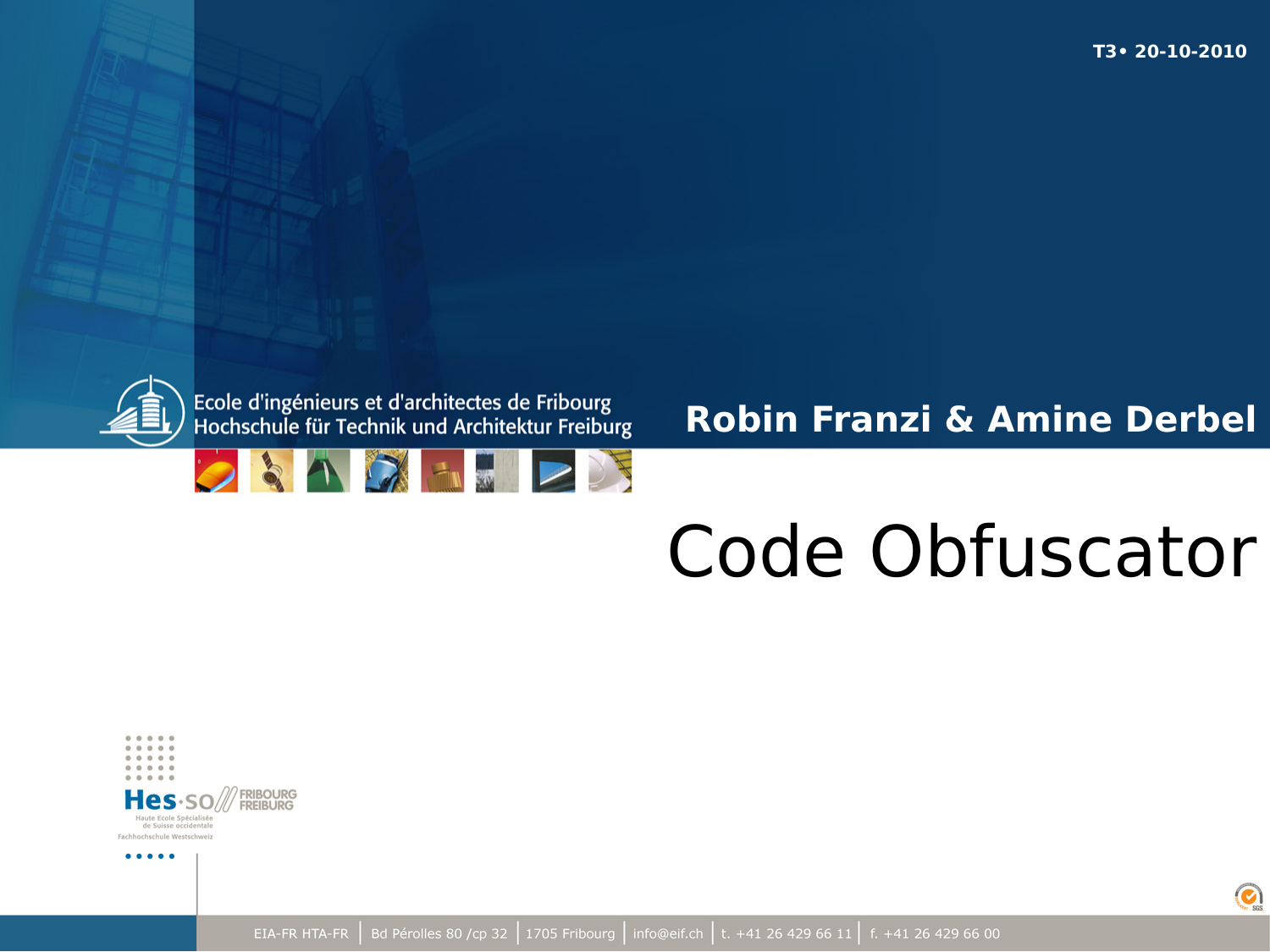

T3• 20-10-2010
Robin Franzi & Amine Derbel
# Code Obfuscator